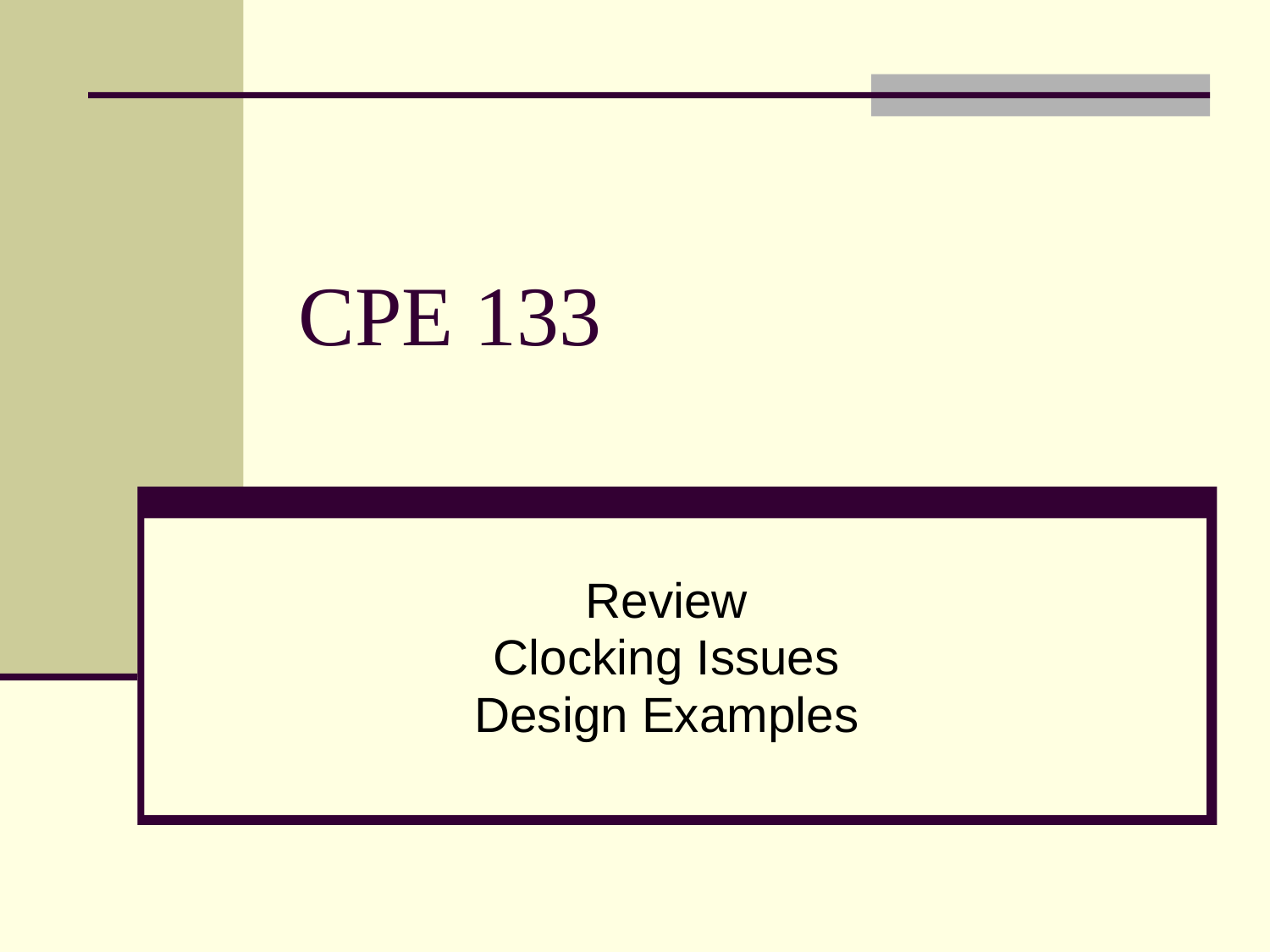

# CPE 133
Review
Clocking Issues
Design Examples